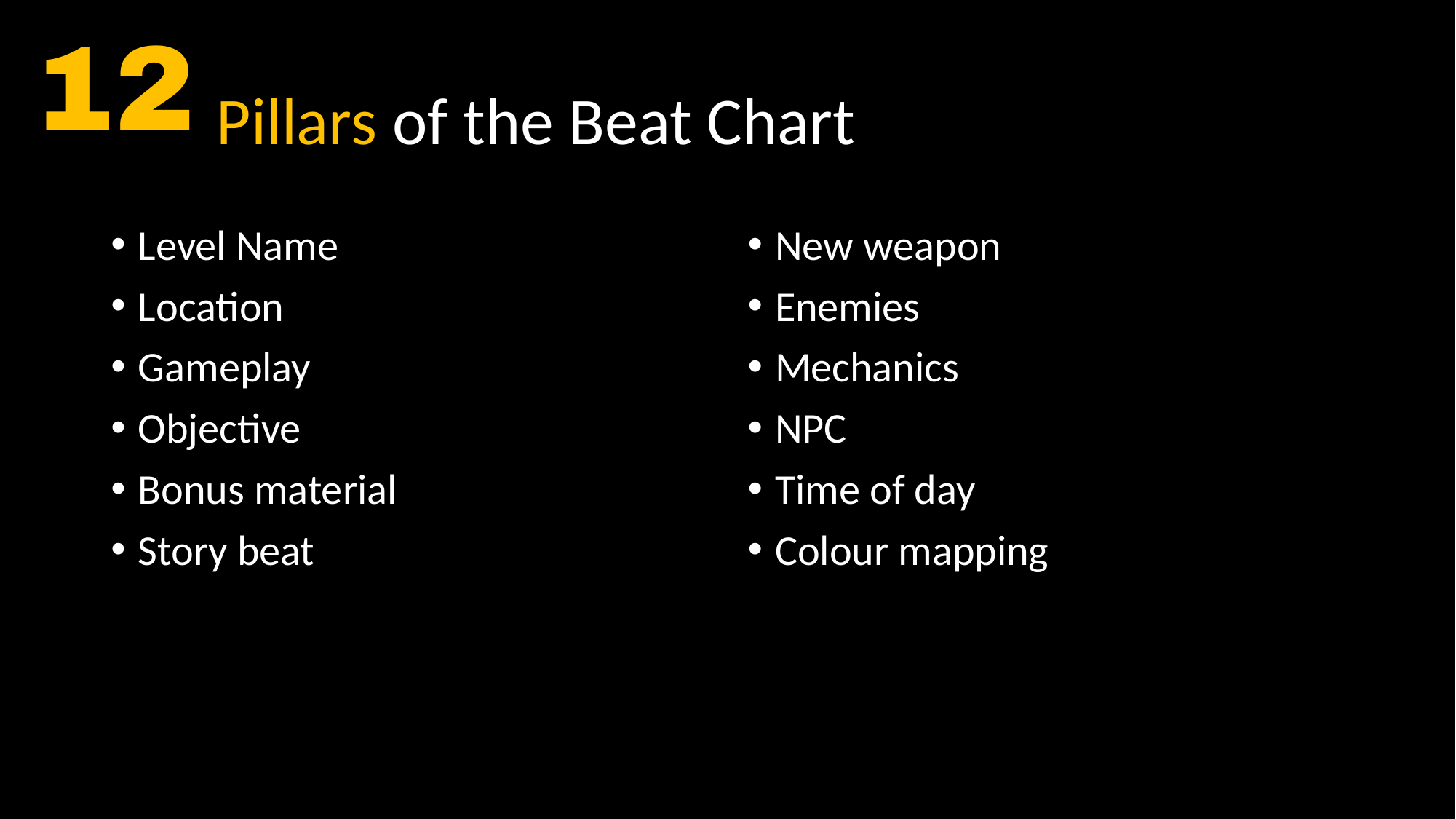

12
# Pillars of the Beat Chart
Level Name
Location
Gameplay
Objective
Bonus material
Story beat
New weapon
Enemies
Mechanics
NPC
Time of day
Colour mapping